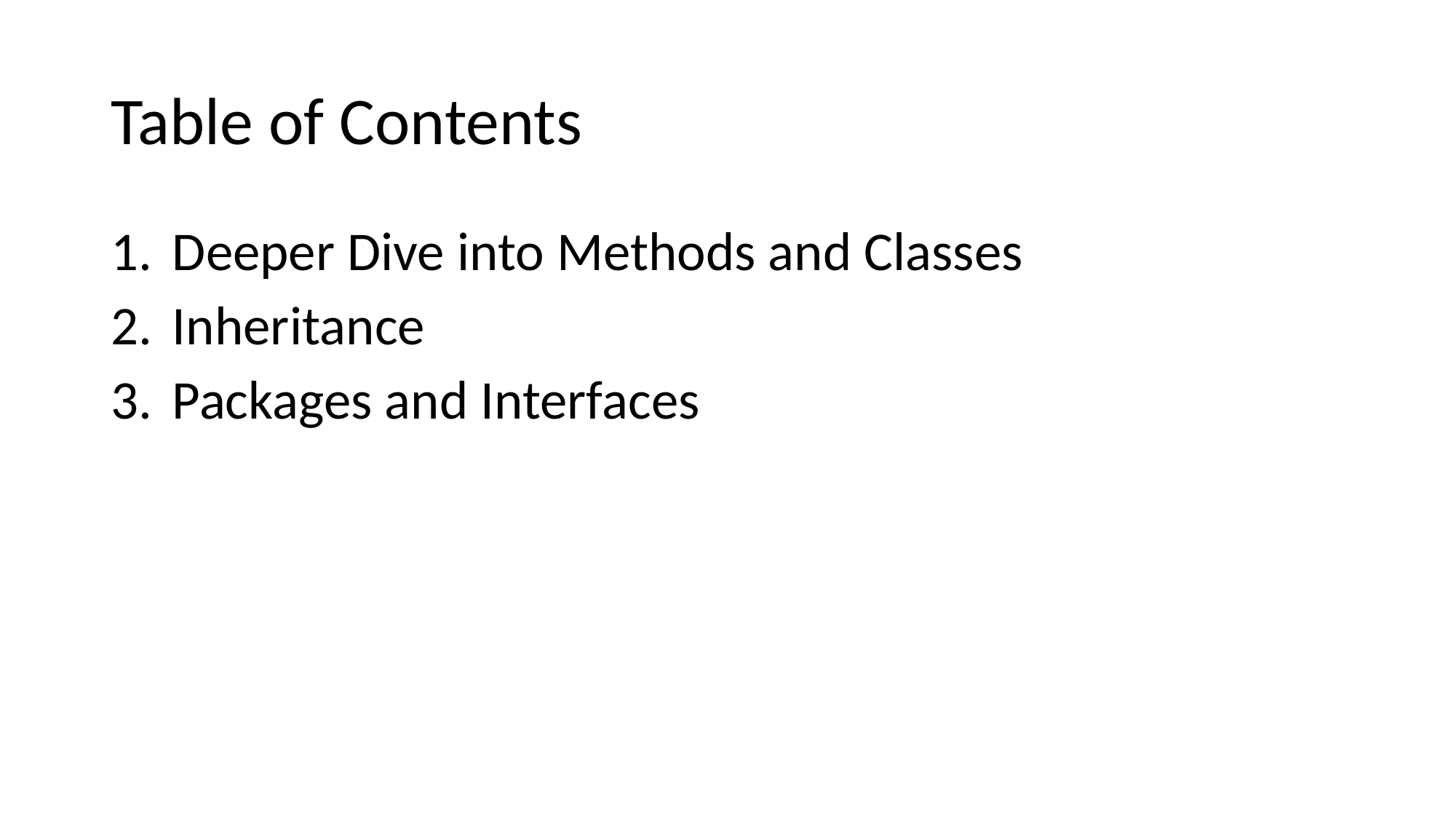

# Table of Contents
Deeper Dive into Methods and Classes
Inheritance
Packages and Interfaces